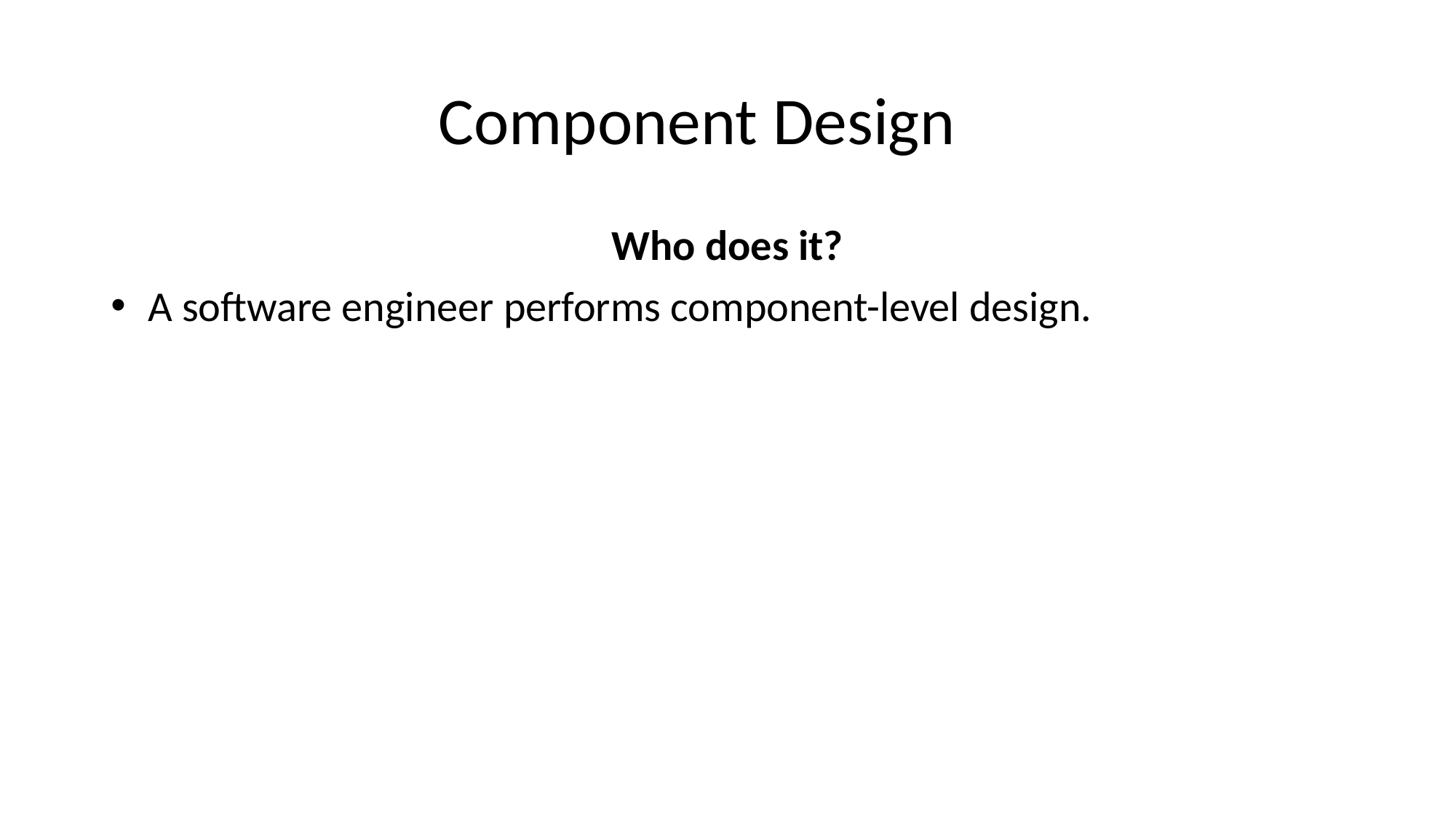

# Component Design
Who does it?
 A software engineer performs component-level design.